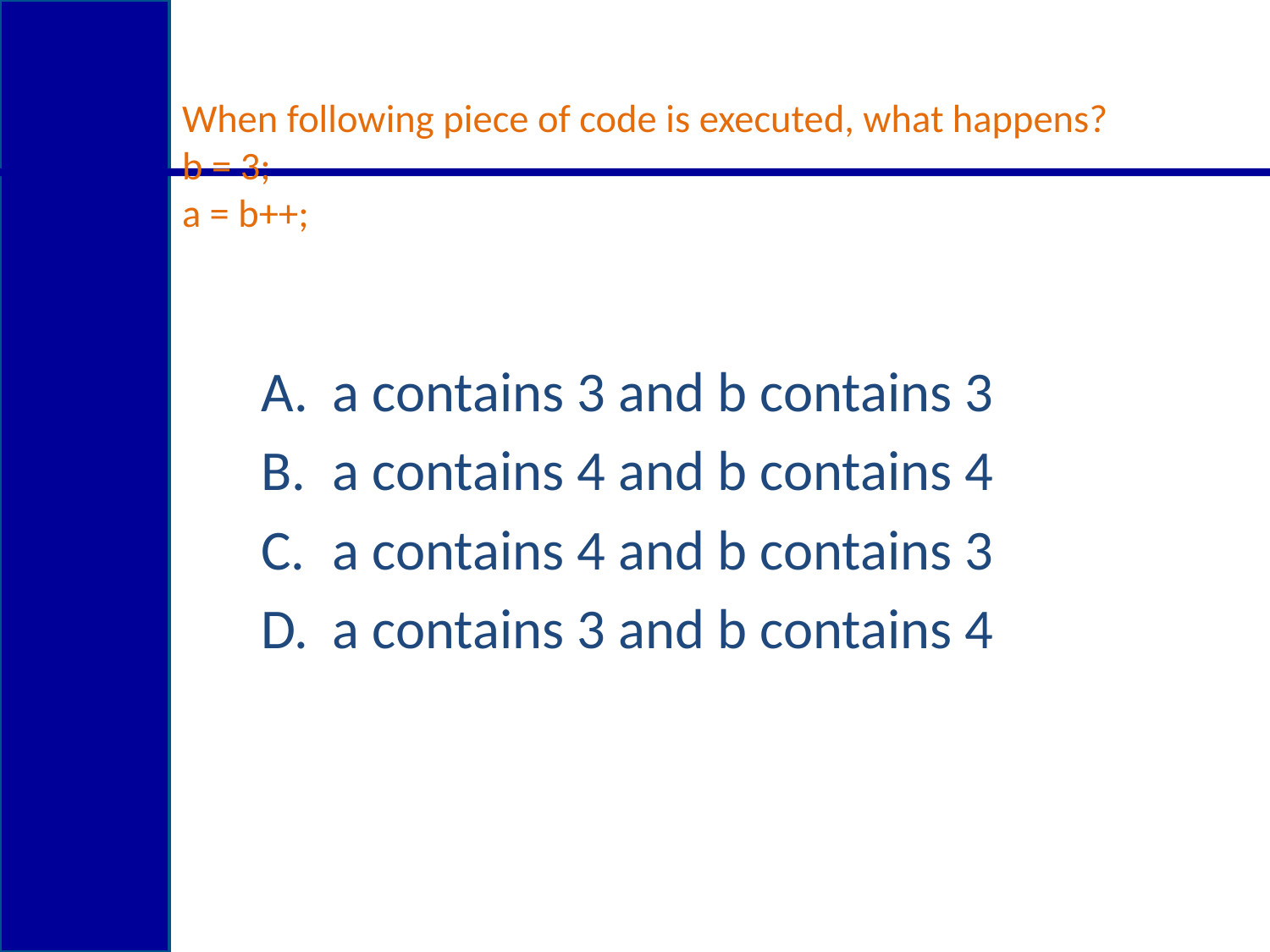

# When following piece of code is executed, what happens? b = 3; a = b++;

a contains 3 and b contains 3
a contains 4 and b contains 4
a contains 4 and b contains 3
a contains 3 and b contains 4